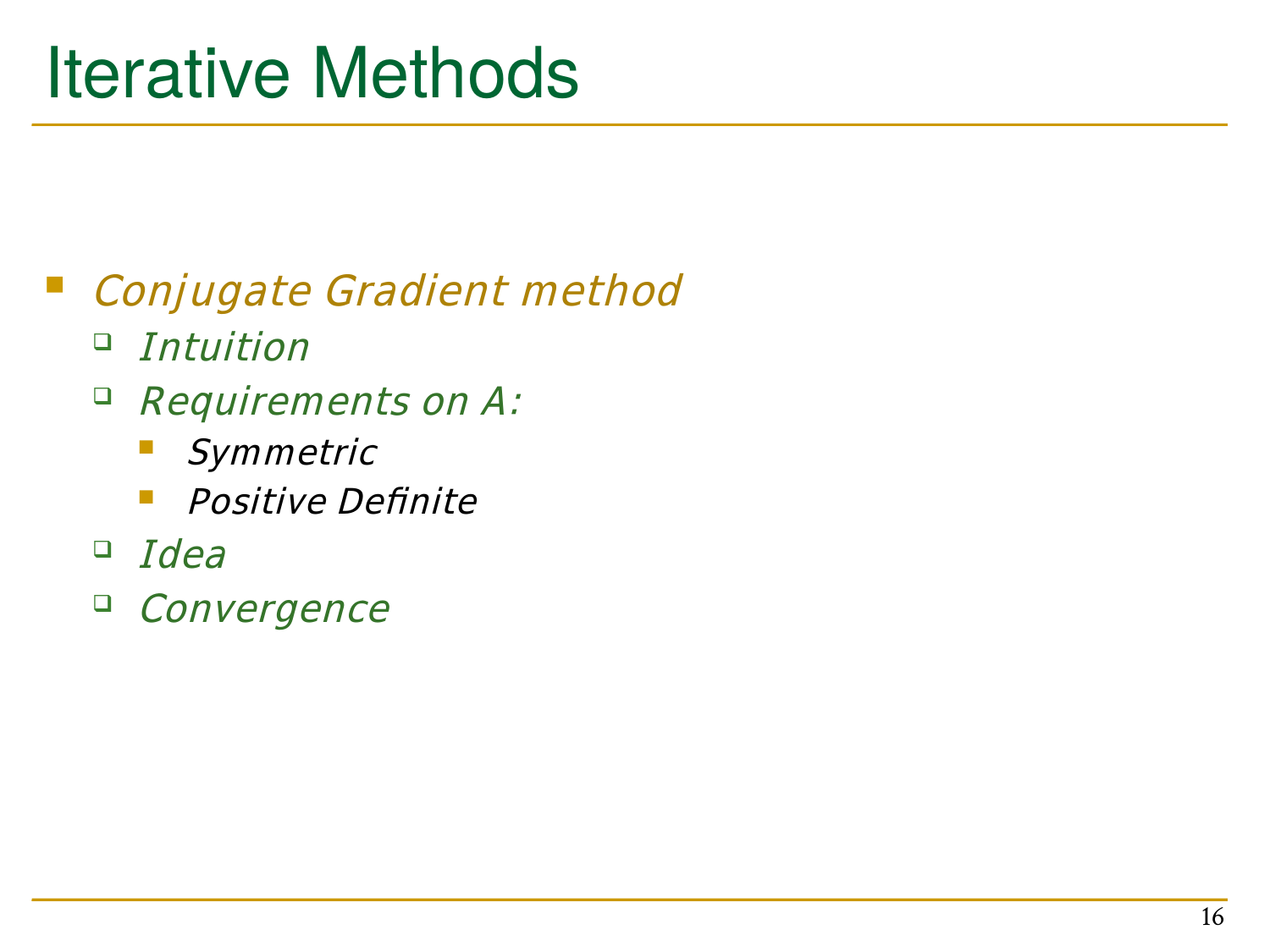

# Iterative Methods

Conjugate Gradient method
Intuition
Requirements on A:
Symmetric
Positive Definite
Idea
Convergence

16